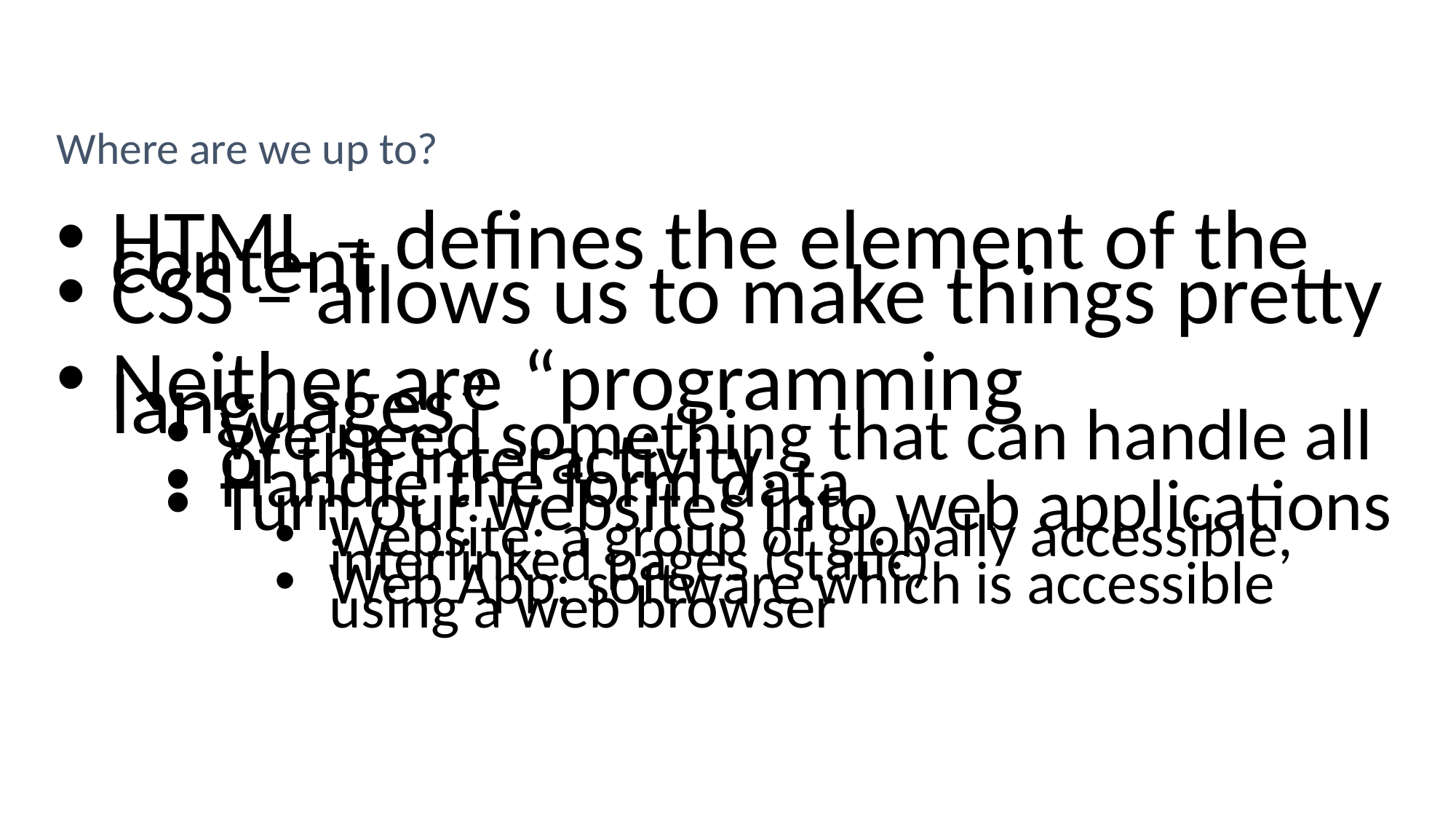

# Where are we up to?
HTML – defines the element of the content
CSS – allows us to make things pretty

Neither are “programming languages”
We need something that can handle all of the interactivity
Handle the form data
Turn our websites into web applications
Website: a group of globally accessible, interlinked pages (static)
Web App: software which is accessible using a web browser